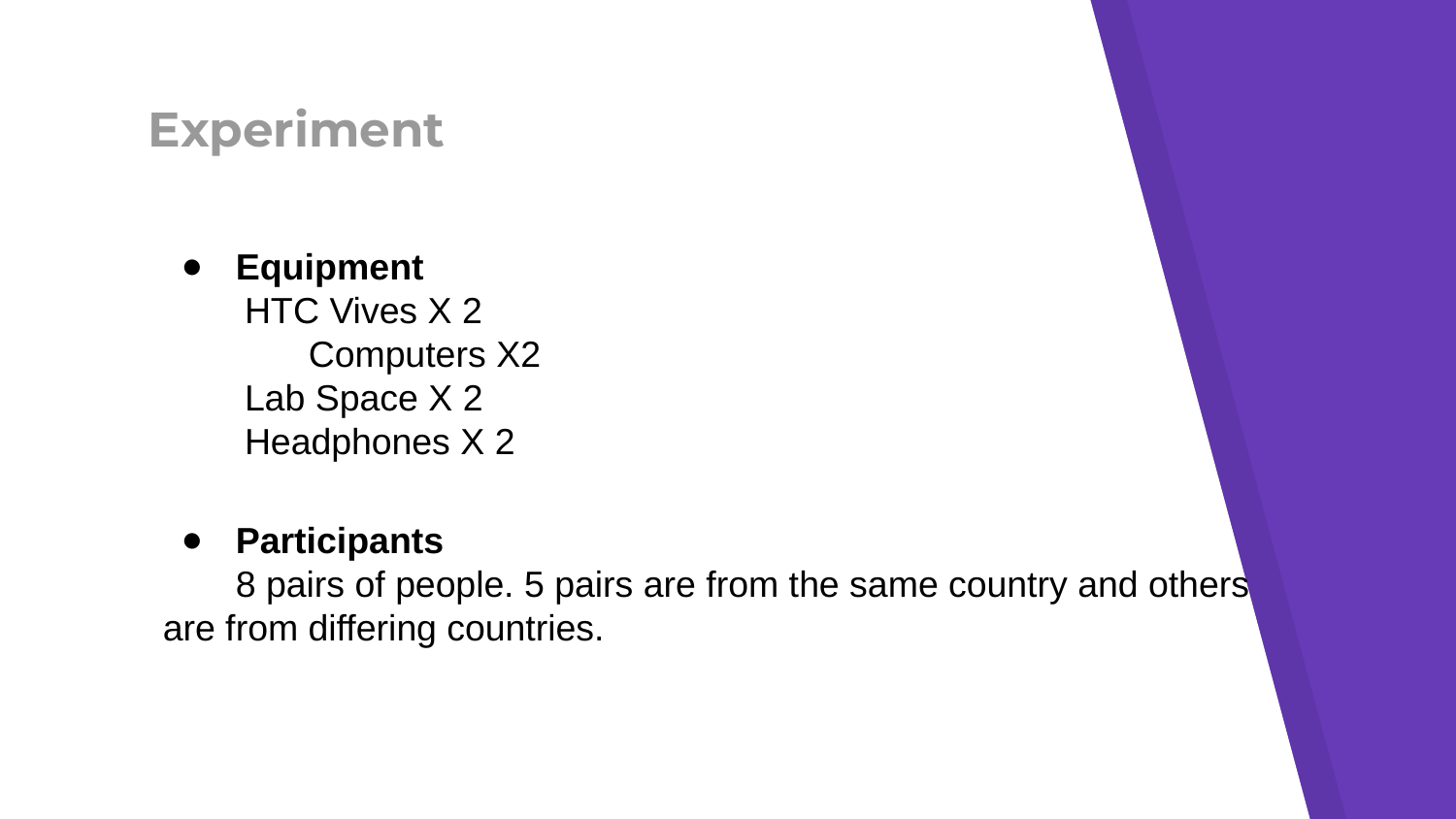

Experiment
# Equipment
        HTC Vives X 2
	Computers X2
        Lab Space X 2
        Headphones X 2
Participants
8 pairs of people. 5 pairs are from the same country and others are from differing countries.